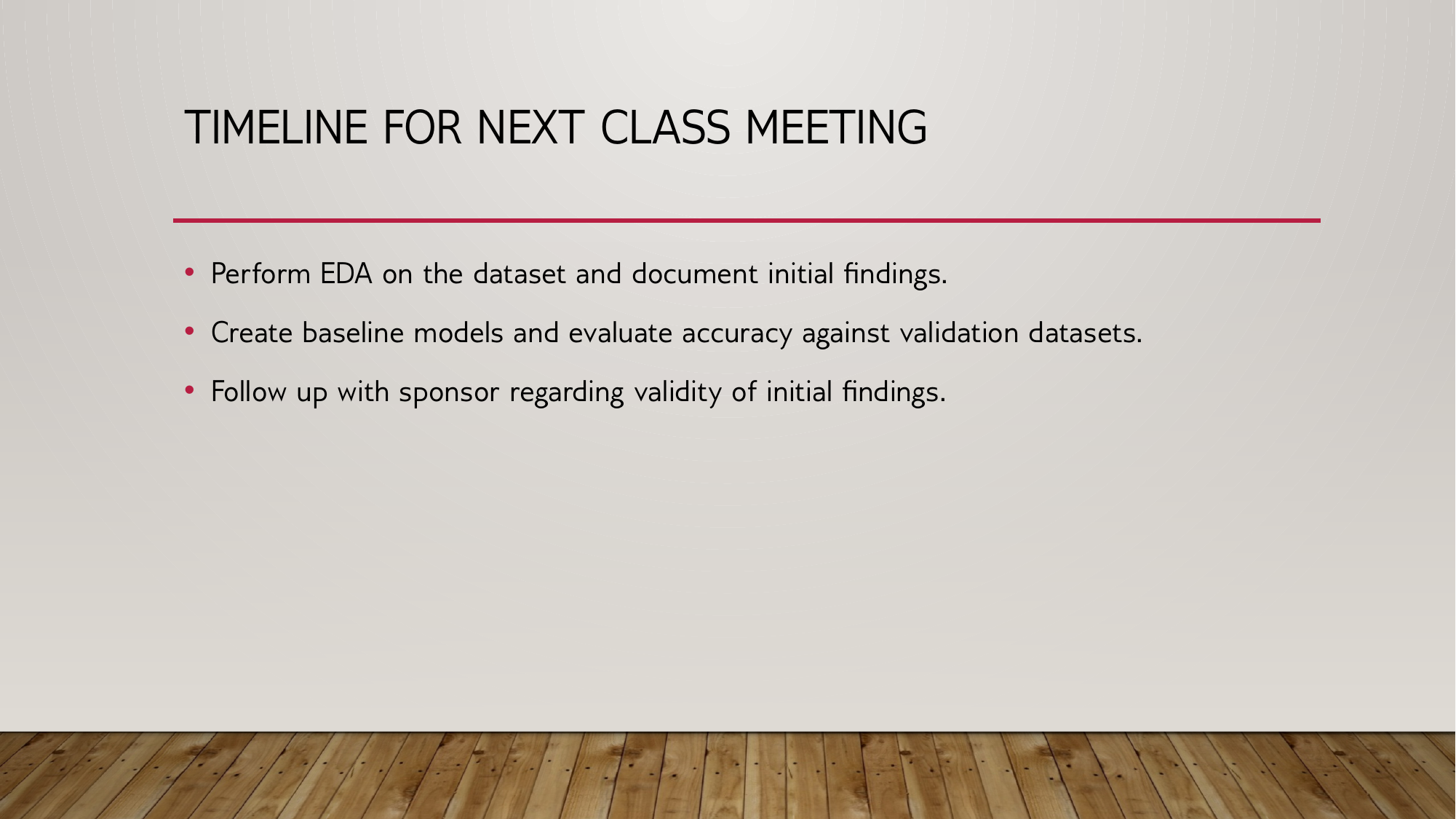

# Timeline for next class meeting
Perform EDA on the dataset and document initial findings.
Create baseline models and evaluate accuracy against validation datasets.
Follow up with sponsor regarding validity of initial findings.